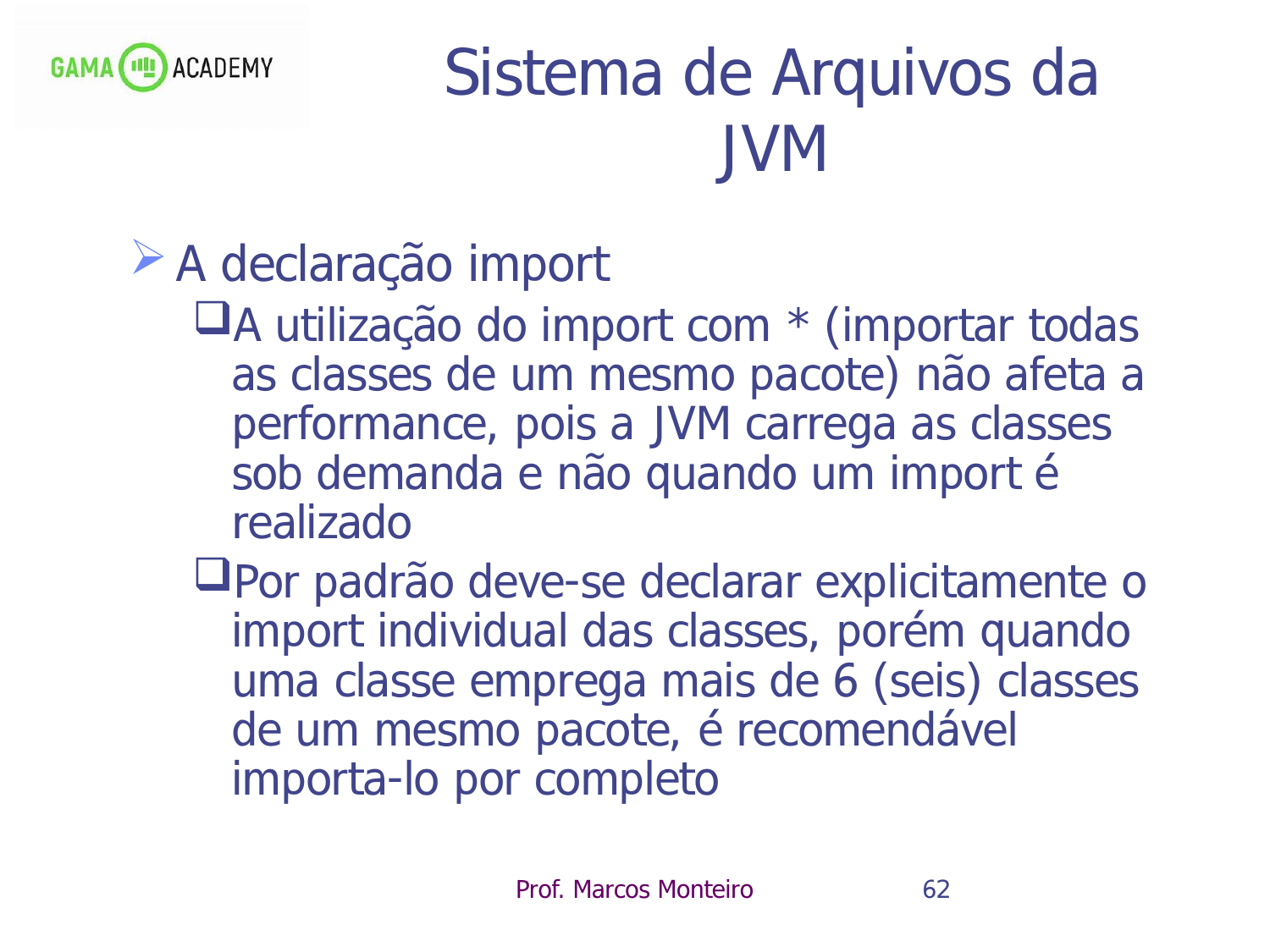

62
# Sistema de Arquivos da JVM
A declaração import
A utilização do import com * (importar todas as classes de um mesmo pacote) não afeta a performance, pois a JVM carrega as classes sob demanda e não quando um import é realizado
Por padrão deve-se declarar explicitamente o import individual das classes, porém quando uma classe emprega mais de 6 (seis) classes de um mesmo pacote, é recomendável importa-lo por completo
Prof. Marcos Monteiro